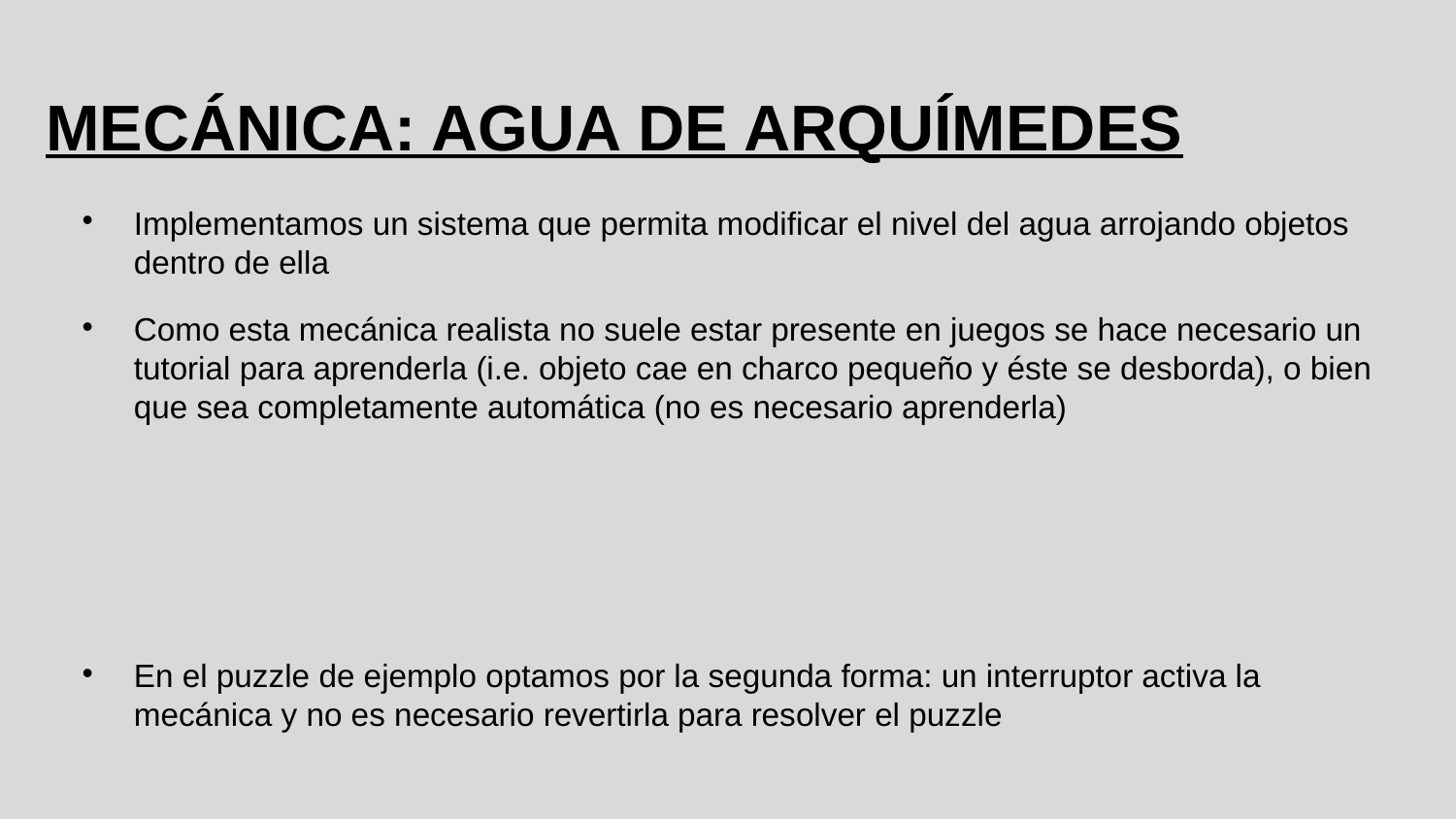

# MECÁNICA: AGUA DE ARQUÍMEDES
Implementamos un sistema que permita modificar el nivel del agua arrojando objetos dentro de ella
Como esta mecánica realista no suele estar presente en juegos se hace necesario un tutorial para aprenderla (i.e. objeto cae en charco pequeño y éste se desborda), o bien que sea completamente automática (no es necesario aprenderla)

En el puzzle de ejemplo optamos por la segunda forma: un interruptor activa la mecánica y no es necesario revertirla para resolver el puzzle